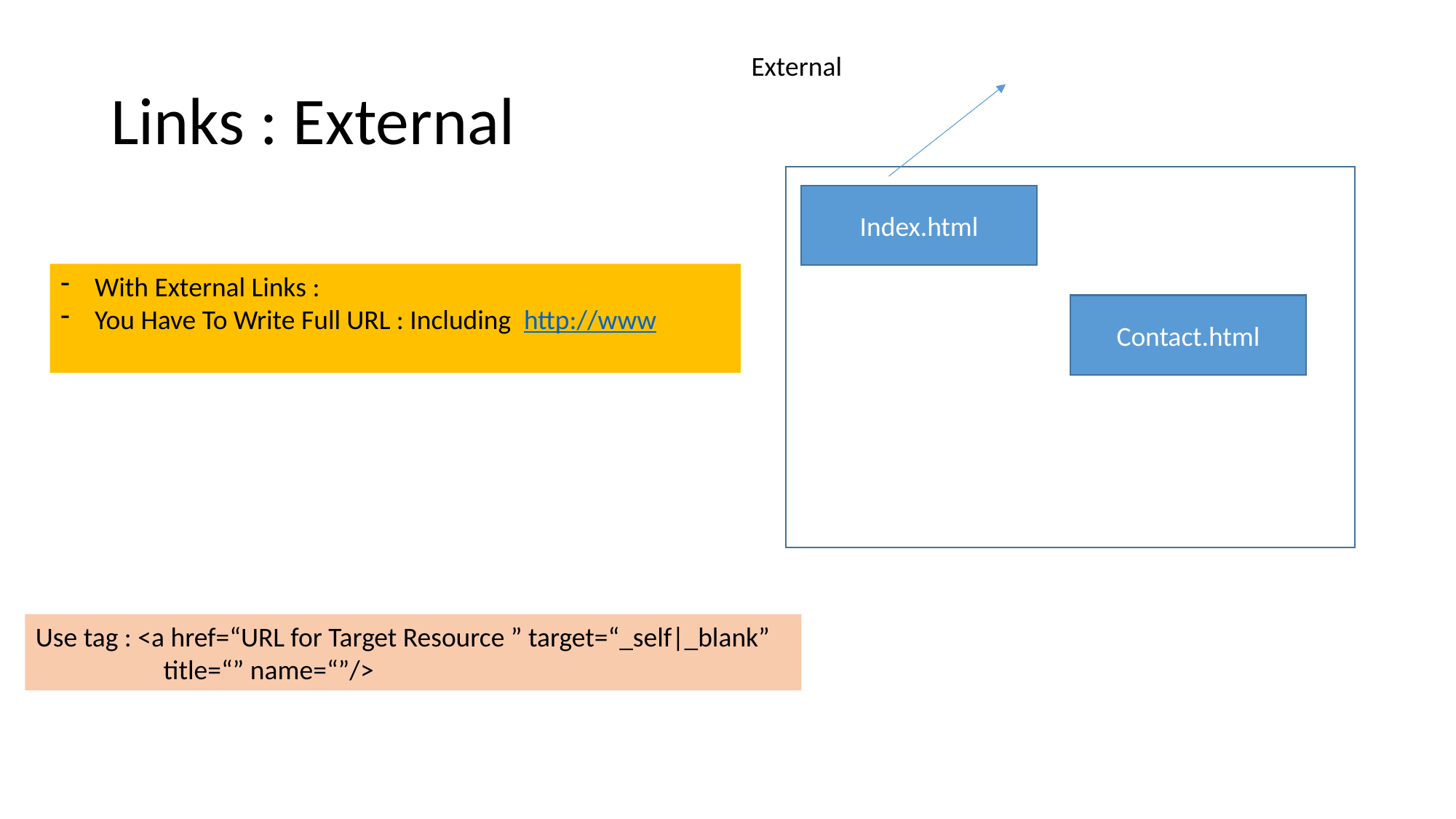

# Links : External
External

Index.html
With External Links :
You Have To Write Full URL : Including  http://www

Contact.html
Use tag : <a href=“URL for Target Resource ” target=“_self|_blank”
	   title=“” name=“”/>